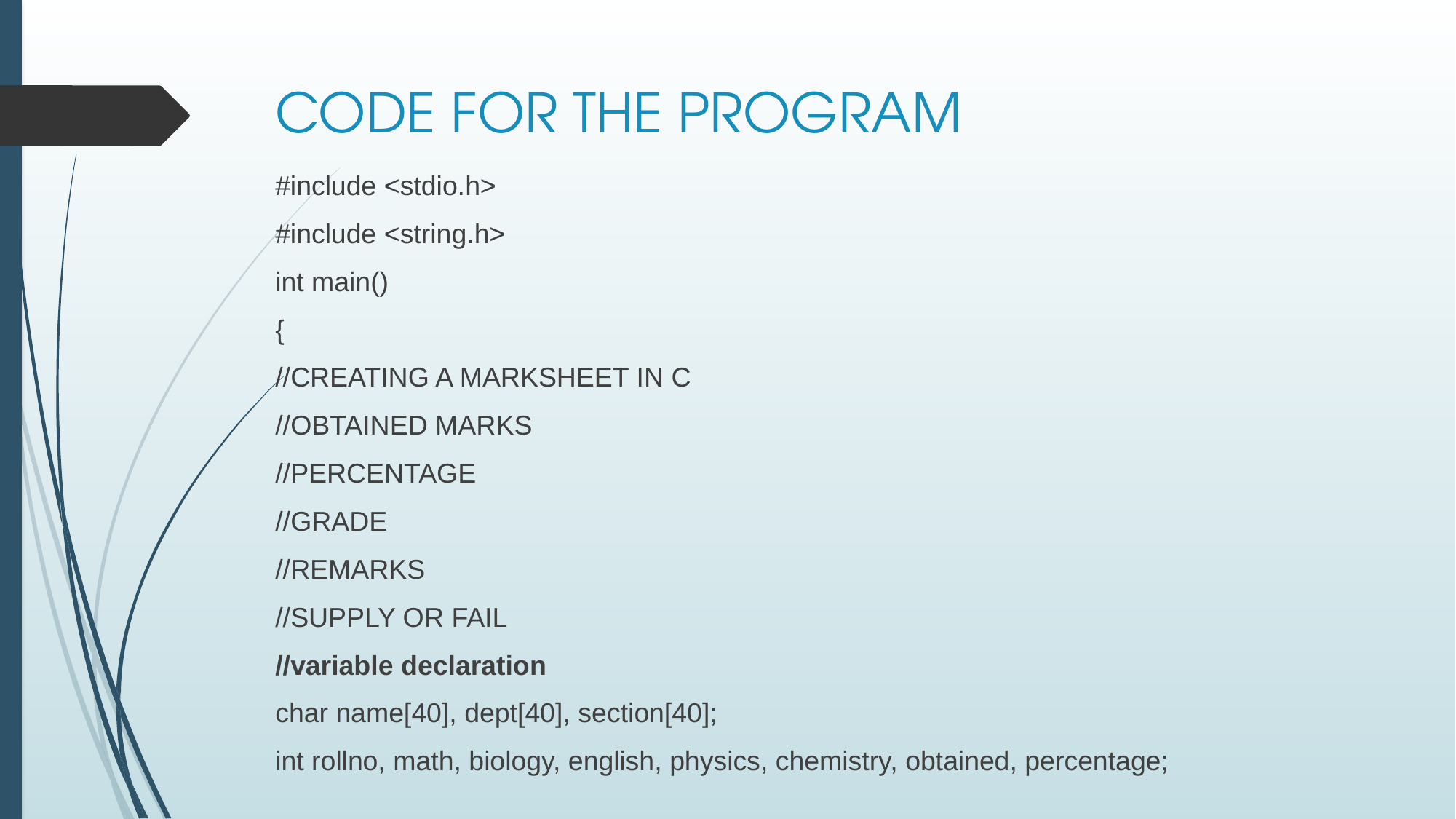

# CODE FOR THE PROGRAM
#include <stdio.h>
#include <string.h>
int main()
{
//CREATING A MARKSHEET IN C
//OBTAINED MARKS
//PERCENTAGE
//GRADE
//REMARKS
//SUPPLY OR FAIL
//variable declaration
char name[40], dept[40], section[40];
int rollno, math, biology, english, physics, chemistry, obtained, percentage;